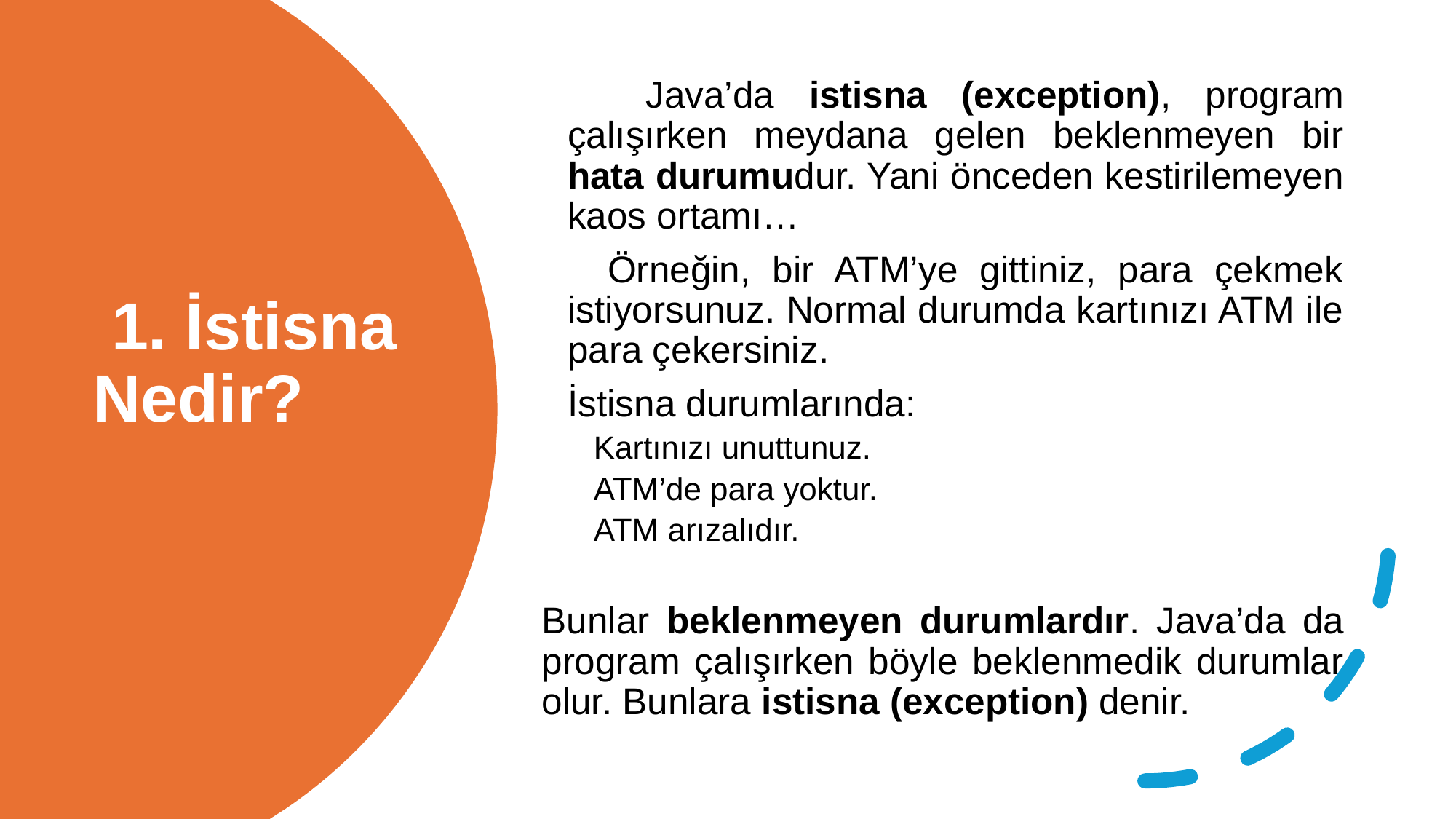

Java’da istisna (exception), program çalışırken meydana gelen beklenmeyen bir hata durumudur. Yani önceden kestirilemeyen kaos ortamı…
   Örneğin, bir ATM’ye gittiniz, para çekmek istiyorsunuz. Normal durumda kartınızı ATM ile para çekersiniz.
	İstisna durumlarında:
Kartınızı unuttunuz.
ATM’de para yoktur.
ATM arızalıdır.
Bunlar beklenmeyen durumlardır. Java’da da program çalışırken böyle beklenmedik durumlar olur. Bunlara istisna (exception) denir.

# 1. İstisna Nedir?